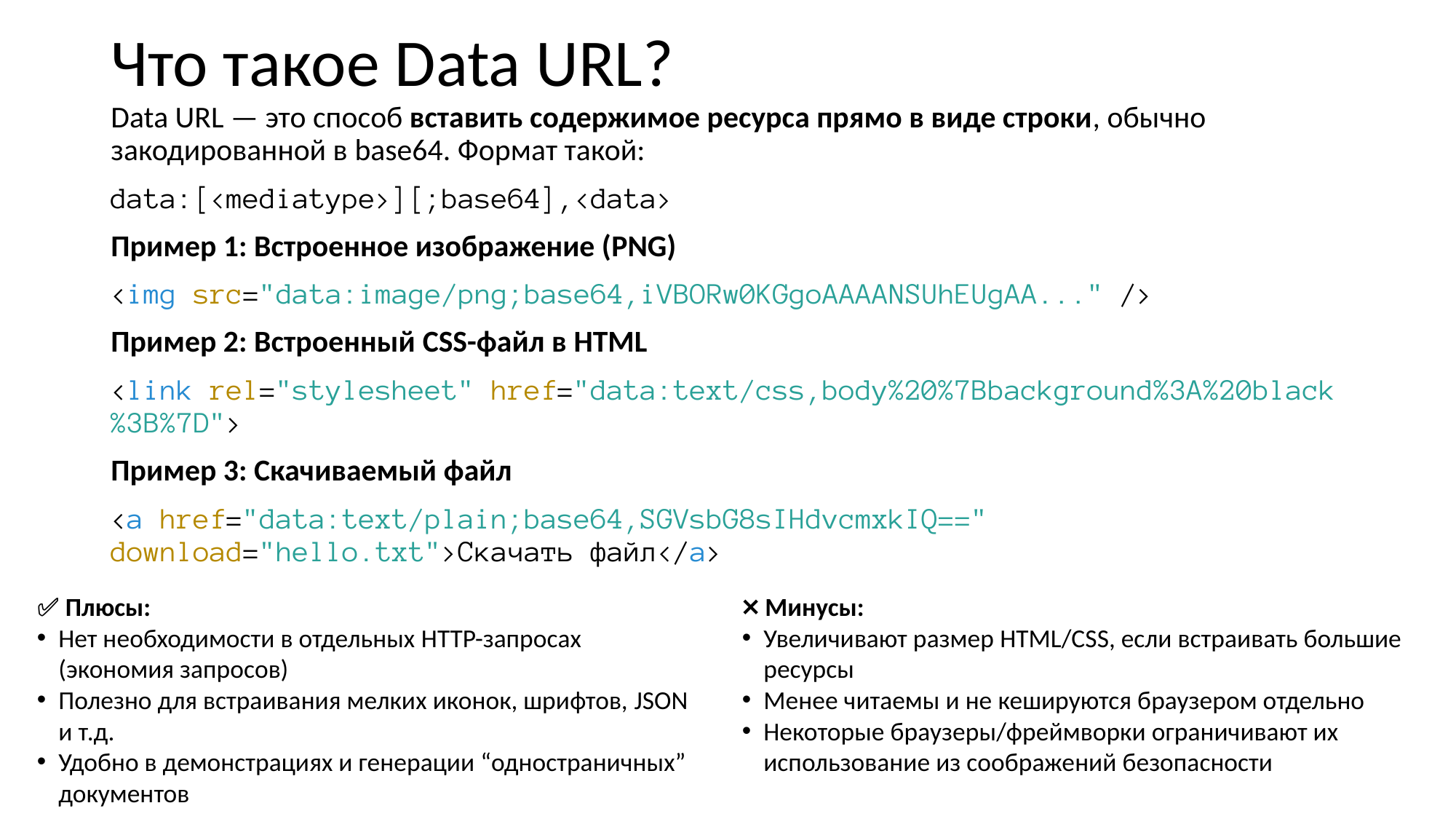

# Что такое Data URL?
Data URL — это способ вставить содержимое ресурса прямо в виде строки, обычно закодированной в base64. Формат такой:
data:[<mediatype>][;base64],<data>
Пример 1: Встроенное изображение (PNG)
<img src="data:image/png;base64,iVBORw0KGgoAAAANSUhEUgAA..." />
Пример 2: Встроенный CSS-файл в HTML
<link rel="stylesheet" href="data:text/css,body%20%7Bbackground%3A%20black%3B%7D">
Пример 3: Скачиваемый файл
<a href="data:text/plain;base64,SGVsbG8sIHdvcmxkIQ==" download="hello.txt">Скачать файл</a>
✅ Плюсы:
Нет необходимости в отдельных HTTP-запросах (экономия запросов)
Полезно для встраивания мелких иконок, шрифтов, JSON и т.д.
Удобно в демонстрациях и генерации “одностраничных” документов
❌ Минусы:
Увеличивают размер HTML/CSS, если встраивать большие ресурсы
Менее читаемы и не кешируются браузером отдельно
Некоторые браузеры/фреймворки ограничивают их использование из соображений безопасности